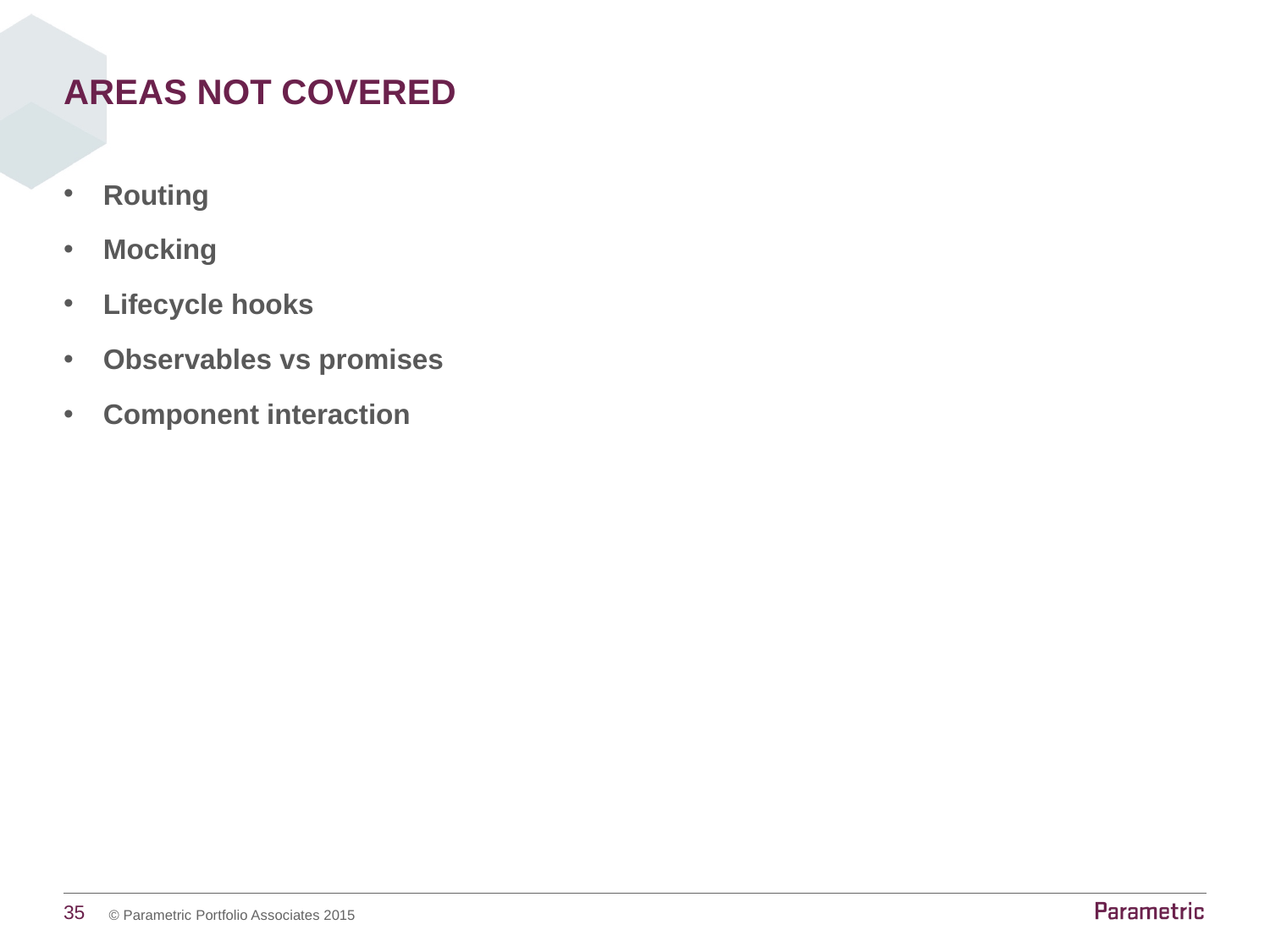

# Areas not covered
Routing
Mocking
Lifecycle hooks
Observables vs promises
Component interaction